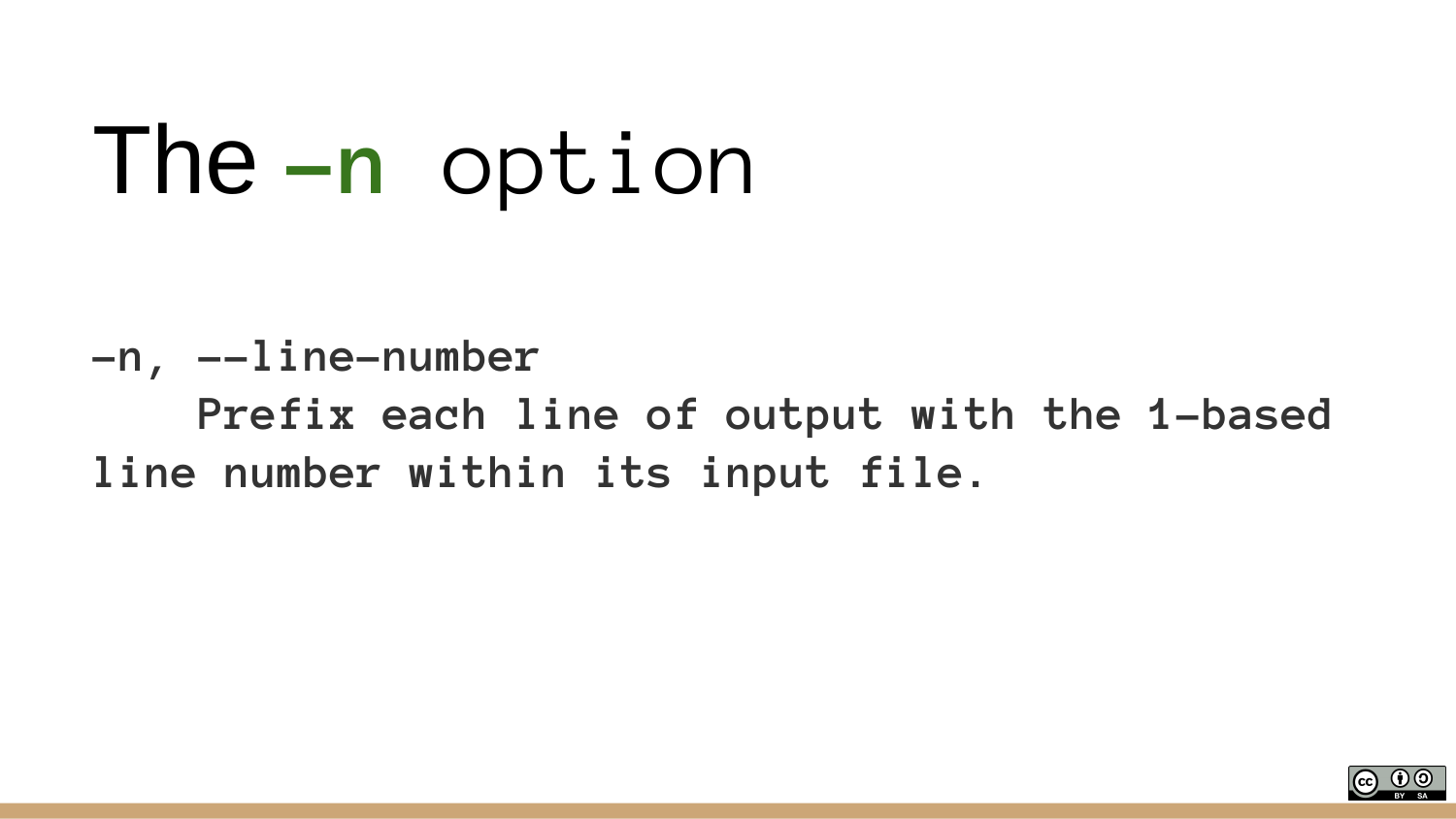

# The -n option

-n, --line-number
    Prefix each line of output with the 1-based line number within its input file.